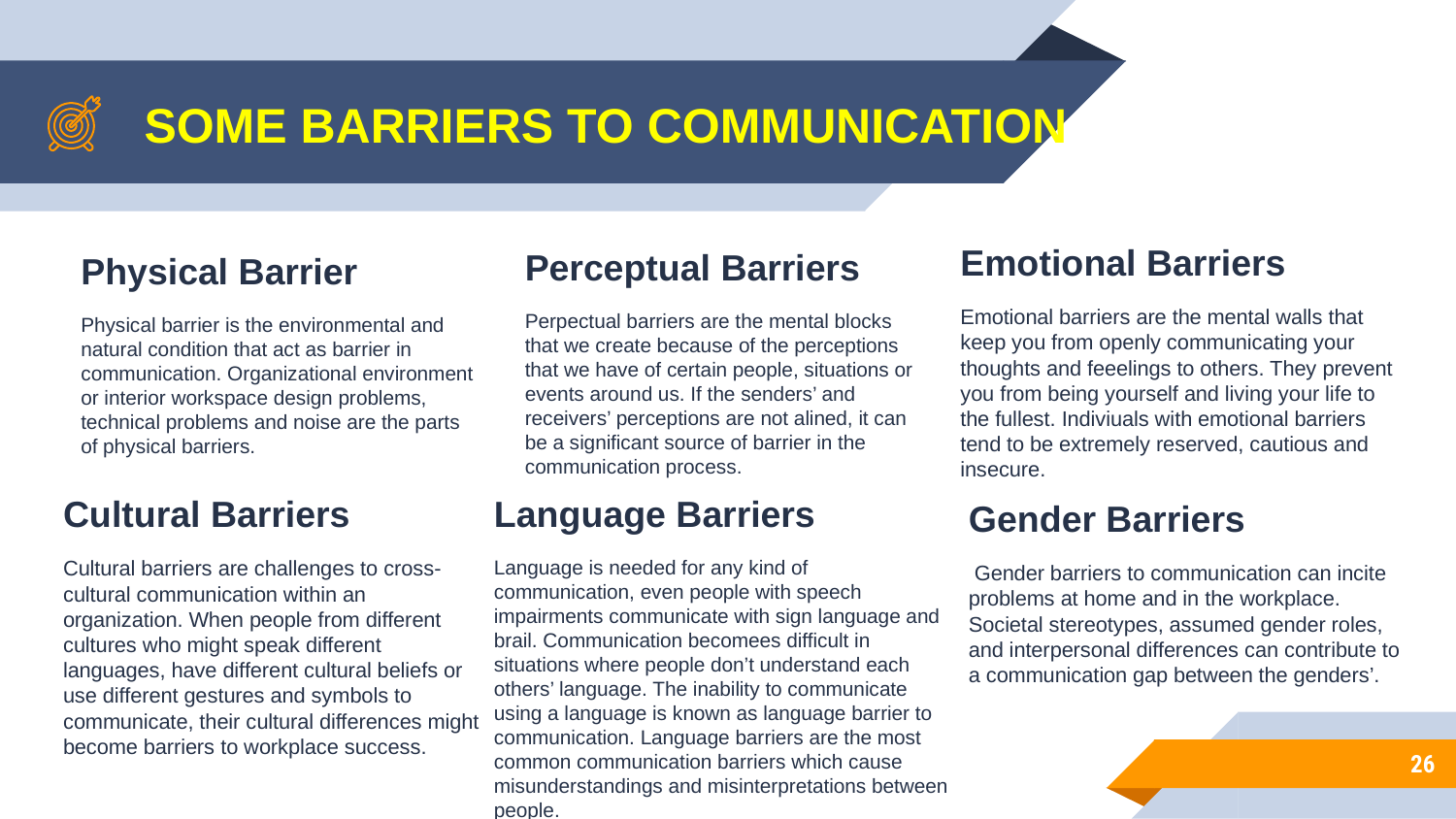

# SOME BARRIERS TO COMMUNICATION

Emotional Barriers
Emotional barriers are the mental walls that keep you from openly communicating your thoughts and feeelings to others. They prevent you from being yourself and living your life to the fullest. Indiviuals with emotional barriers tend to be extremely reserved, cautious and insecure.
Perceptual Barriers
Perpectual barriers are the mental blocks that we create because of the perceptions that we have of certain people, situations or events around us. If the senders’ and receivers’ perceptions are not alined, it can be a significant source of barrier in the communication process.
Physical Barrier
Physical barrier is the environmental and natural condition that act as barrier in communication. Organizational environment or interior workspace design problems, technical problems and noise are the parts of physical barriers.
Language Barriers
Language is needed for any kind of communication, even people with speech impairments communicate with sign language and brail. Communication becomees difficult in situations where people don’t understand each others’ language. The inability to communicate using a language is known as language barrier to communication. Language barriers are the most common communication barriers which cause misunderstandings and misinterpretations between people.
Cultural Barriers
Cultural barriers are challenges to cross- cultural communication within an organization. When people from different cultures who might speak different languages, have different cultural beliefs or use different gestures and symbols to communicate, their cultural differences might become barriers to workplace success.
Gender Barriers
 Gender barriers to communication can incite problems at home and in the workplace. Societal stereotypes, assumed gender roles, and interpersonal differences can contribute to a communication gap between the genders’.
26